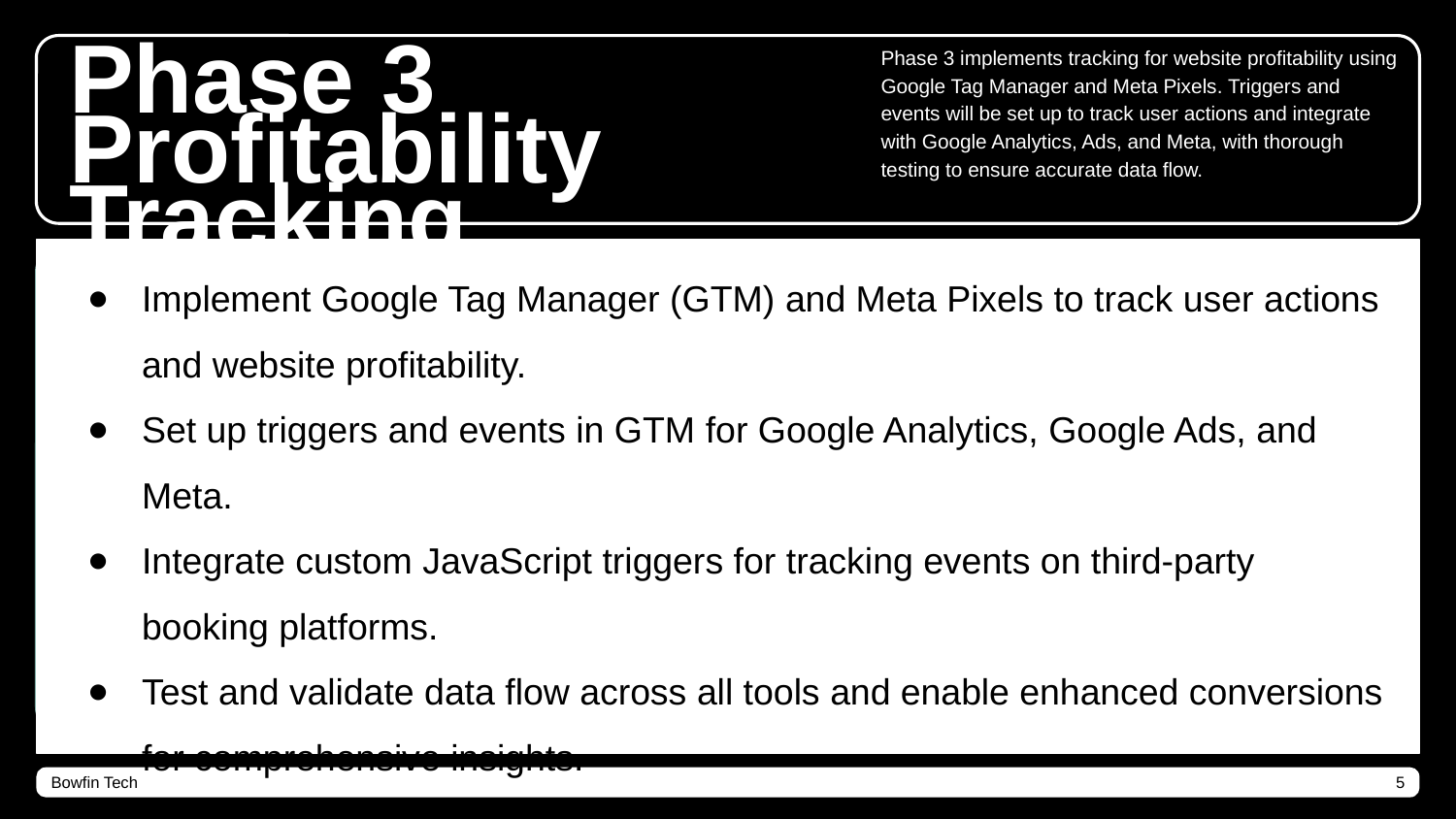

Phase 3 implements tracking for website profitability using Google Tag Manager and Meta Pixels. Triggers and events will be set up to track user actions and integrate with Google Analytics, Ads, and Meta, with thorough testing to ensure accurate data flow.

# Phase 3
Profitability Tracking

Implement Google Tag Manager (GTM) and Meta Pixels to track user actions and website profitability.
Set up triggers and events in GTM for Google Analytics, Google Ads, and Meta.
Integrate custom JavaScript triggers for tracking events on third-party booking platforms.
Test and validate data flow across all tools and enable enhanced conversions for comprehensive insights.

Bowfin Tech